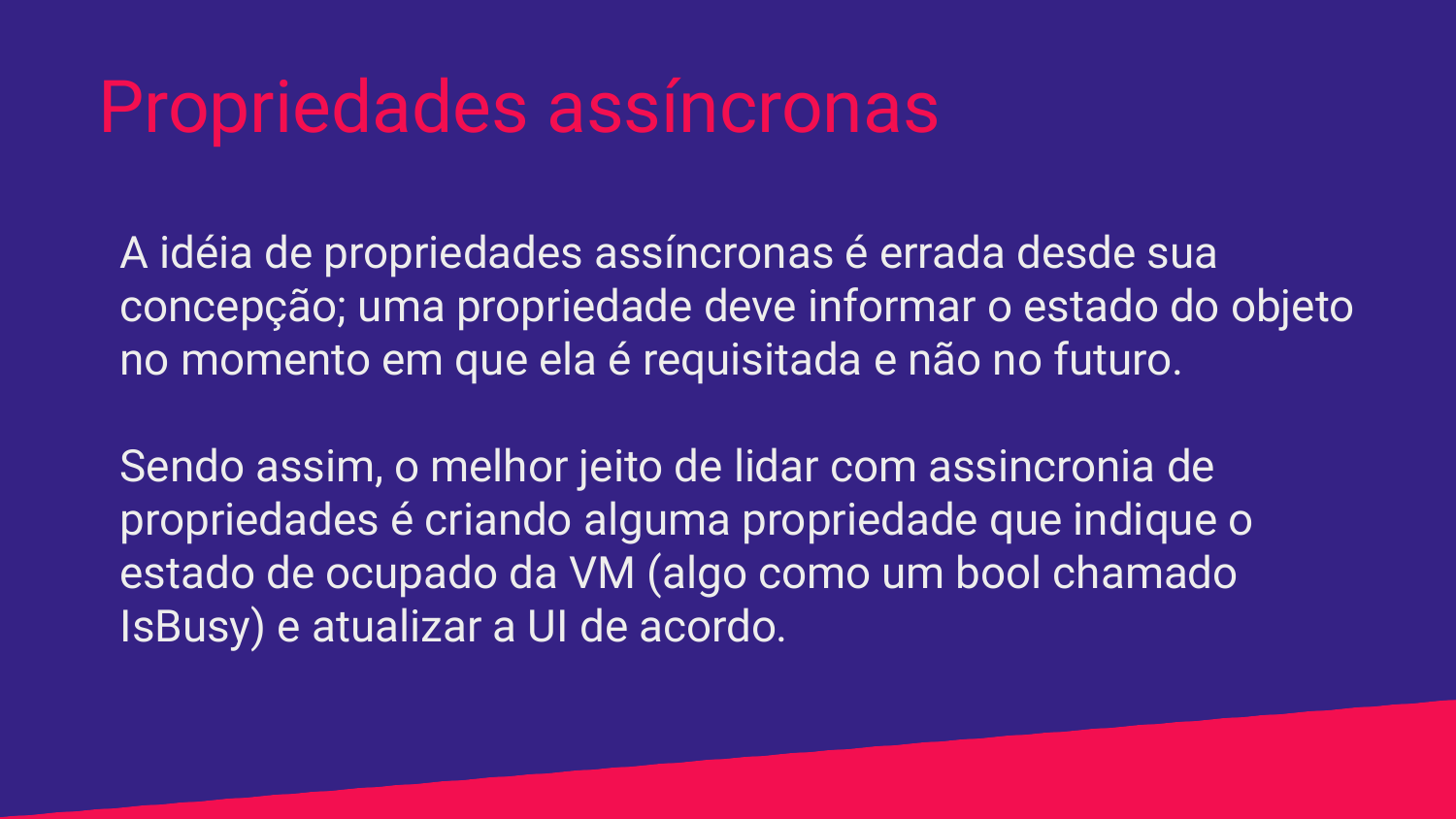

Propriedades assíncronas
A idéia de propriedades assíncronas é errada desde sua concepção; uma propriedade deve informar o estado do objeto no momento em que ela é requisitada e não no futuro.

Sendo assim, o melhor jeito de lidar com assincronia de propriedades é criando alguma propriedade que indique o estado de ocupado da VM (algo como um bool chamado IsBusy) e atualizar a UI de acordo.